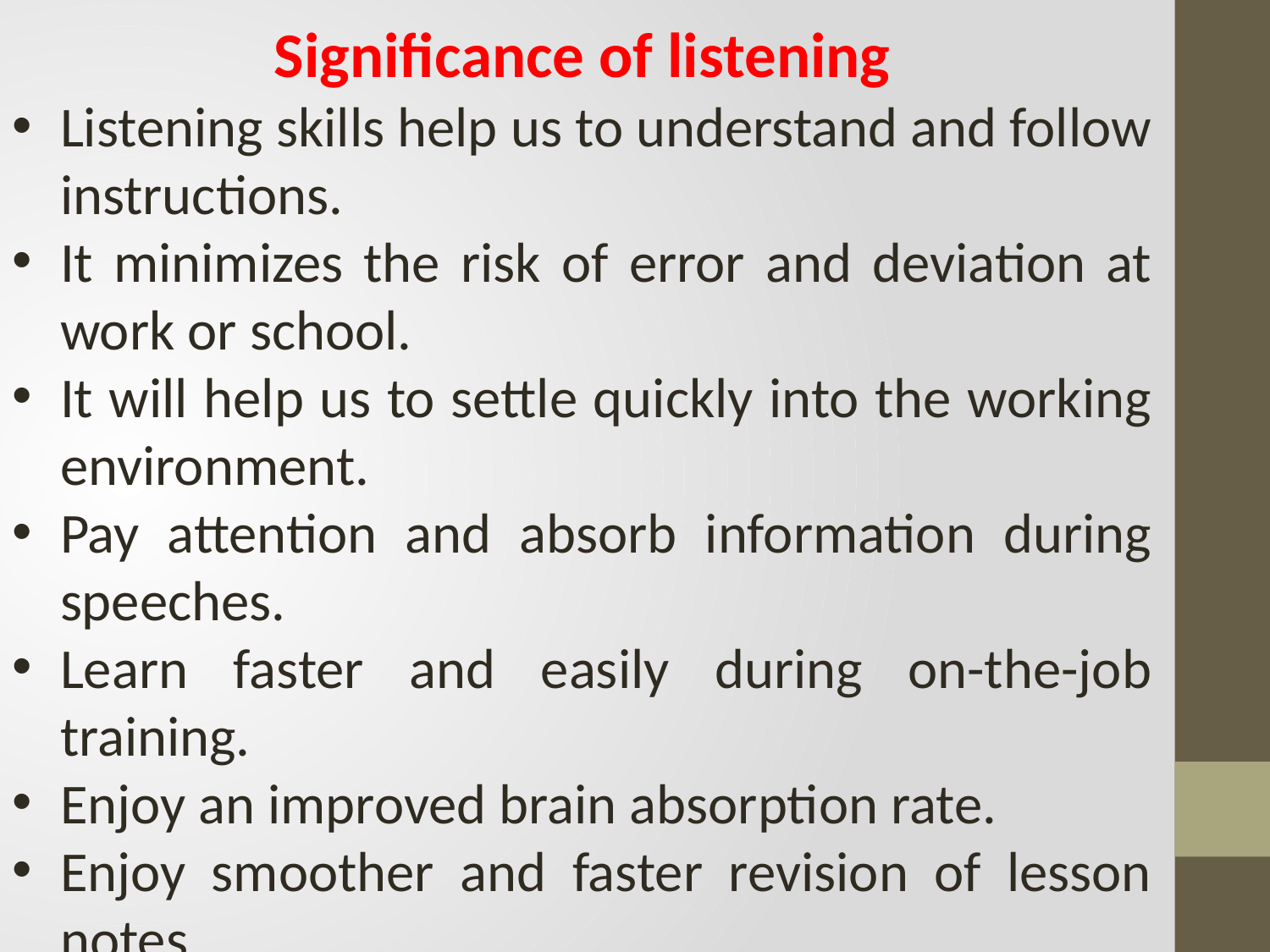

Significance of listening
Listening skills help us to understand and follow instructions.
It minimizes the risk of error and deviation at work or school.
It will help us to settle quickly into the working environment.
Pay attention and absorb information during speeches.
Learn faster and easily during on-the-job training.
Enjoy an improved brain absorption rate.
Enjoy smoother and faster revision of lesson notes.